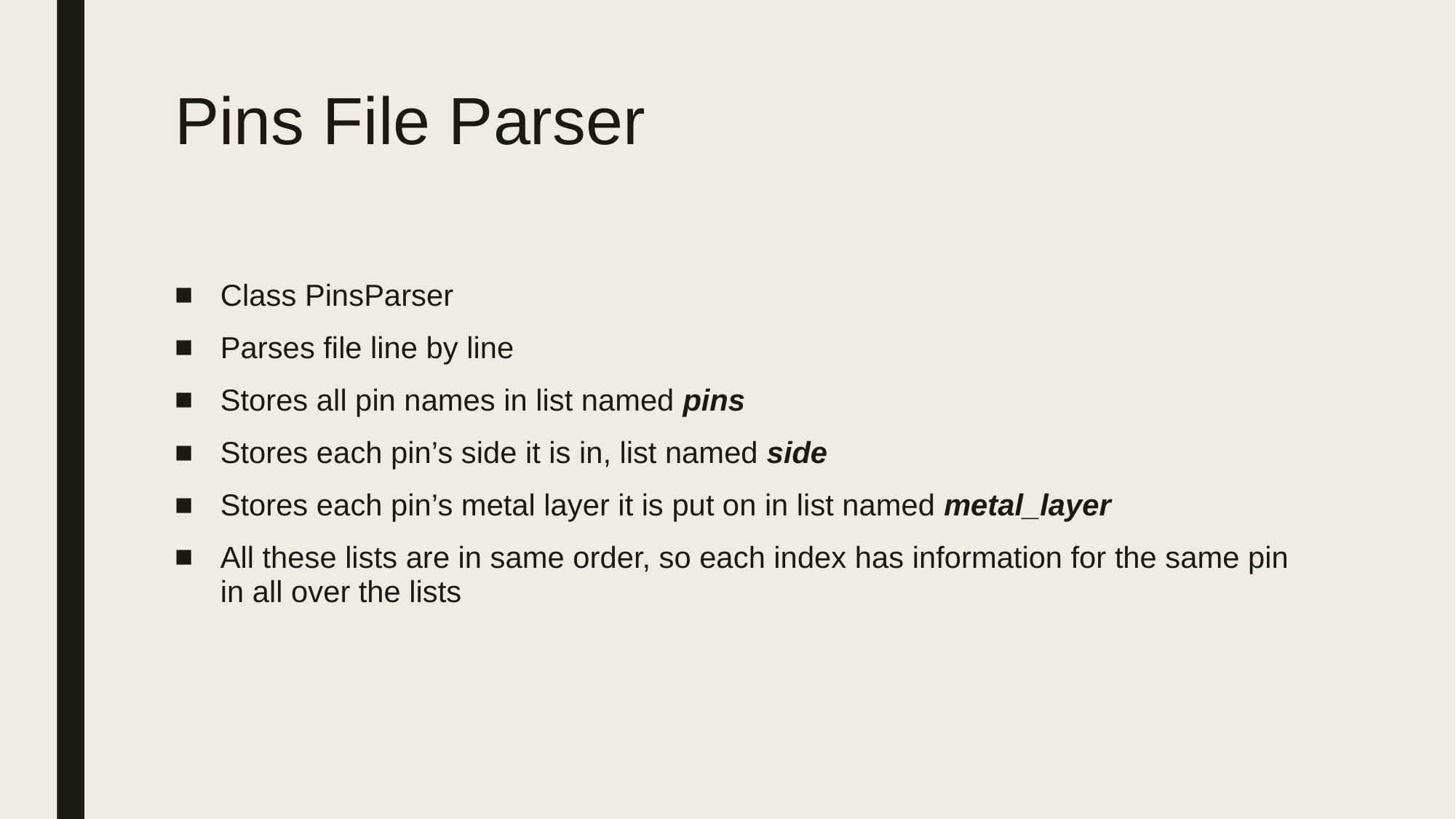

# Pins File Parser
Class PinsParser
Parses file line by line
Stores all pin names in list named pins
Stores each pin’s side it is in, list named side
Stores each pin’s metal layer it is put on in list named metal_layer
All these lists are in same order, so each index has information for the same pin in all over the lists